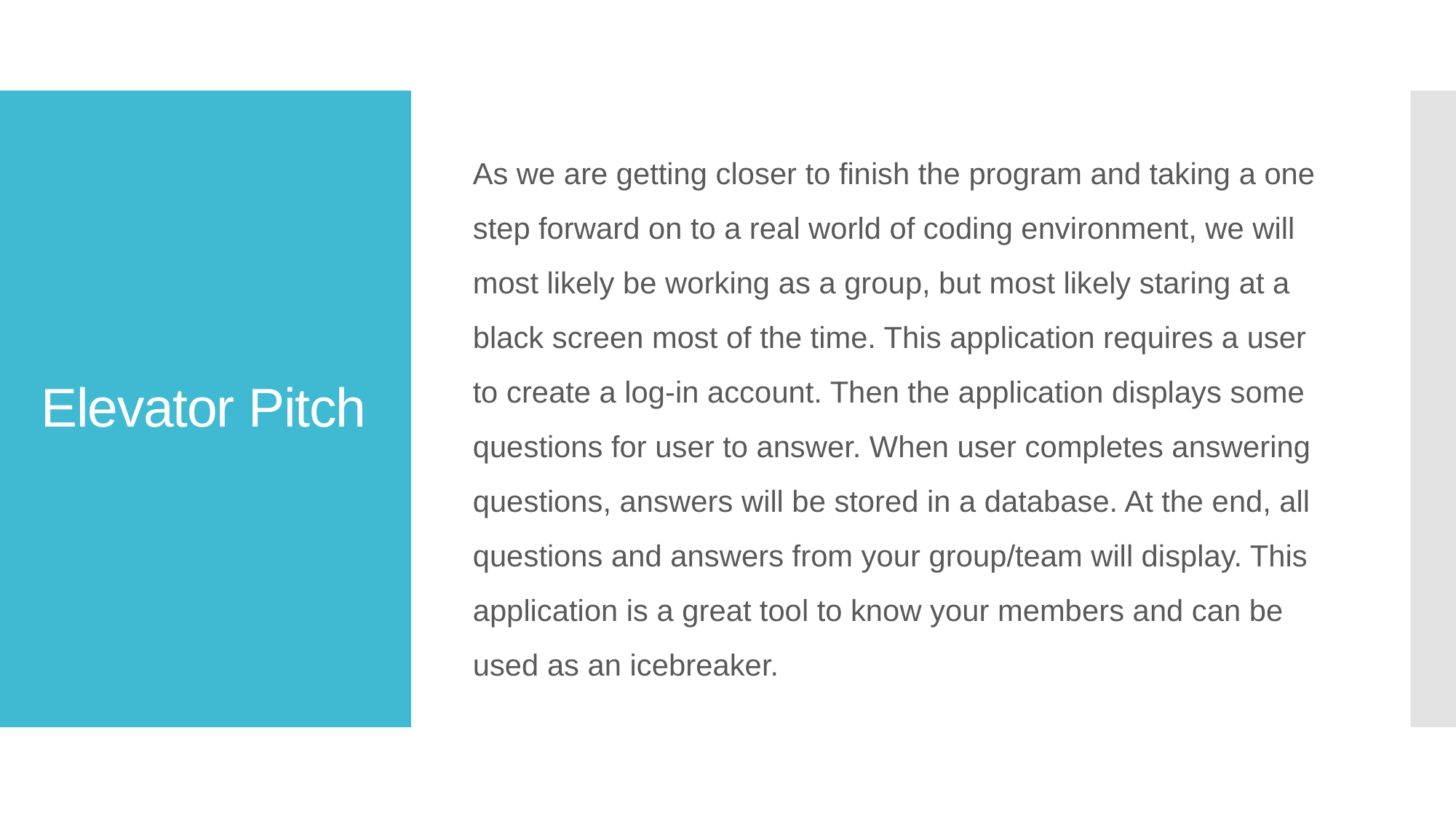

As we are getting closer to finish the program and taking a one step forward on to a real world of coding environment, we will most likely be working as a group, but most likely staring at a black screen most of the time. This application requires a user to create a log-in account. Then the application displays some questions for user to answer. When user completes answering questions, answers will be stored in a database. At the end, all questions and answers from your group/team will display. This application is a great tool to know your members and can be used as an icebreaker.
# Elevator Pitch